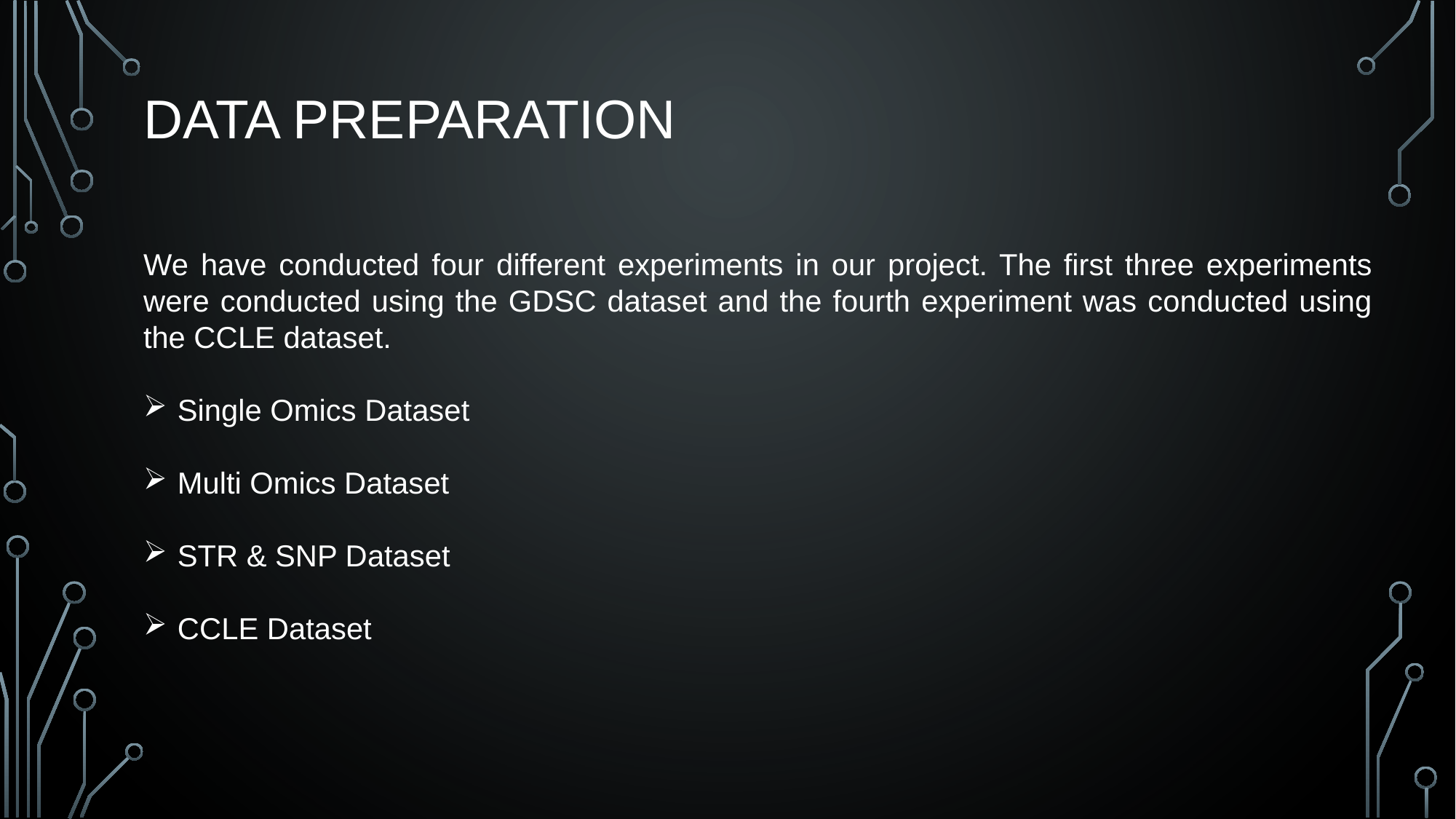

Data Preparation
We have conducted four different experiments in our project. The first three experiments were conducted using the GDSC dataset and the fourth experiment was conducted using the CCLE dataset.

Single Omics Dataset

Multi Omics Dataset

STR & SNP Dataset

CCLE Dataset